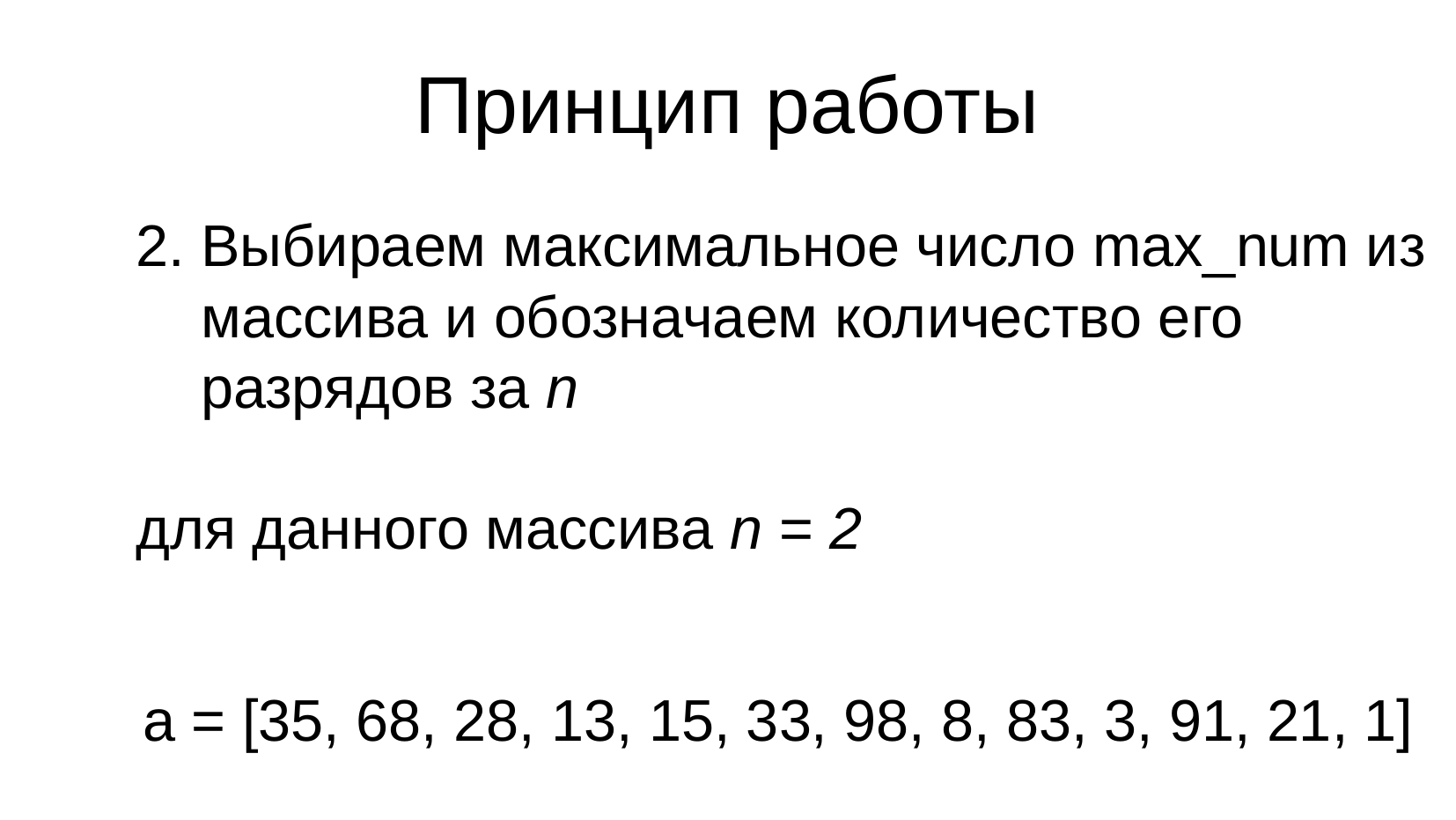

# Принцип работы
2. Выбираем максимальное число max_num из
    массива и обозначаем количество его
    разрядов за n
для данного массива n = 2
a = [35, 68, 28, 13, 15, 33, 98, 8, 83, 3, 91, 21, 1]